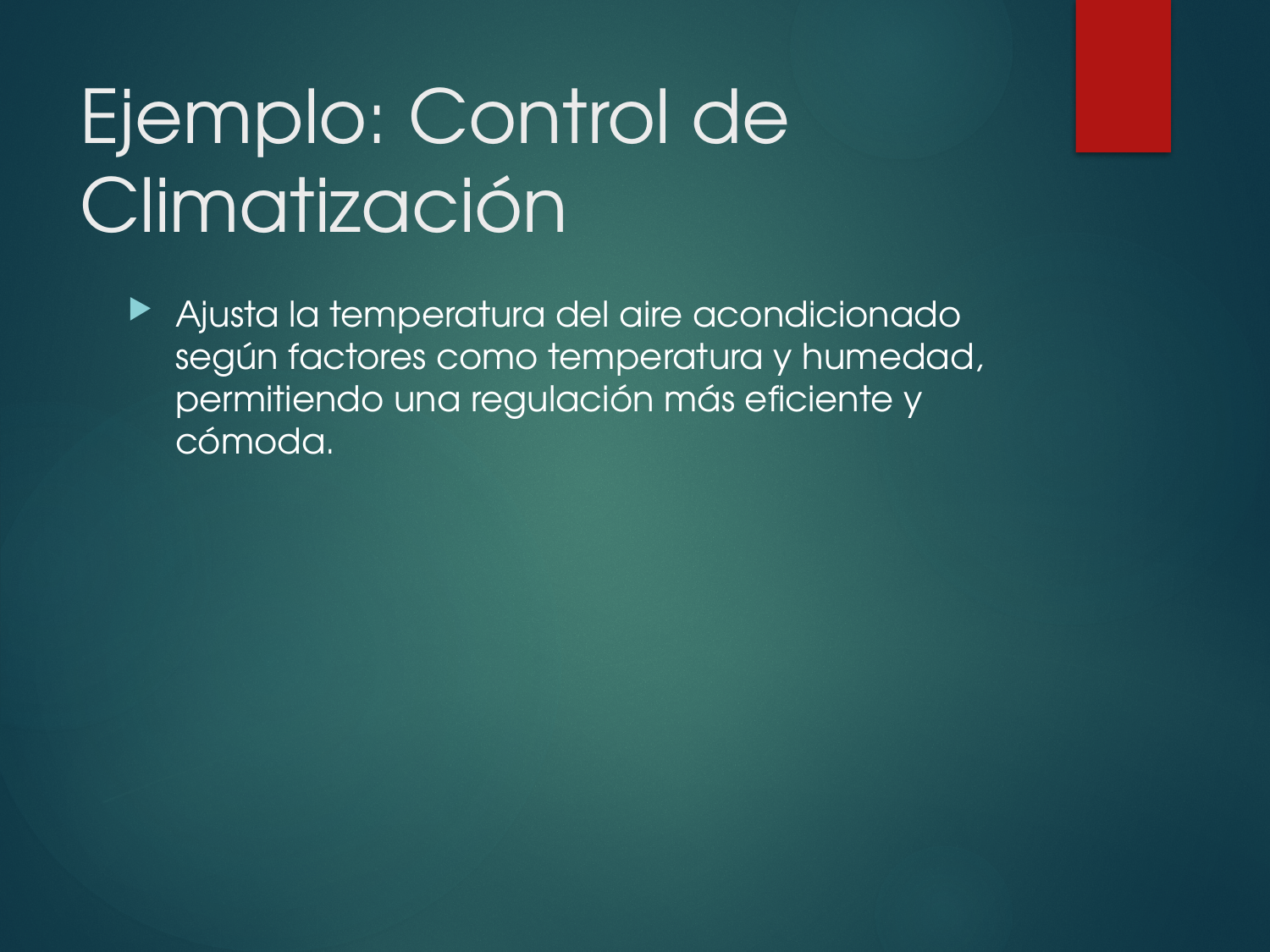

# Ejemplo: Control de Climatización
Ajusta la temperatura del aire acondicionado según factores como temperatura y humedad, permitiendo una regulación más eficiente y cómoda.